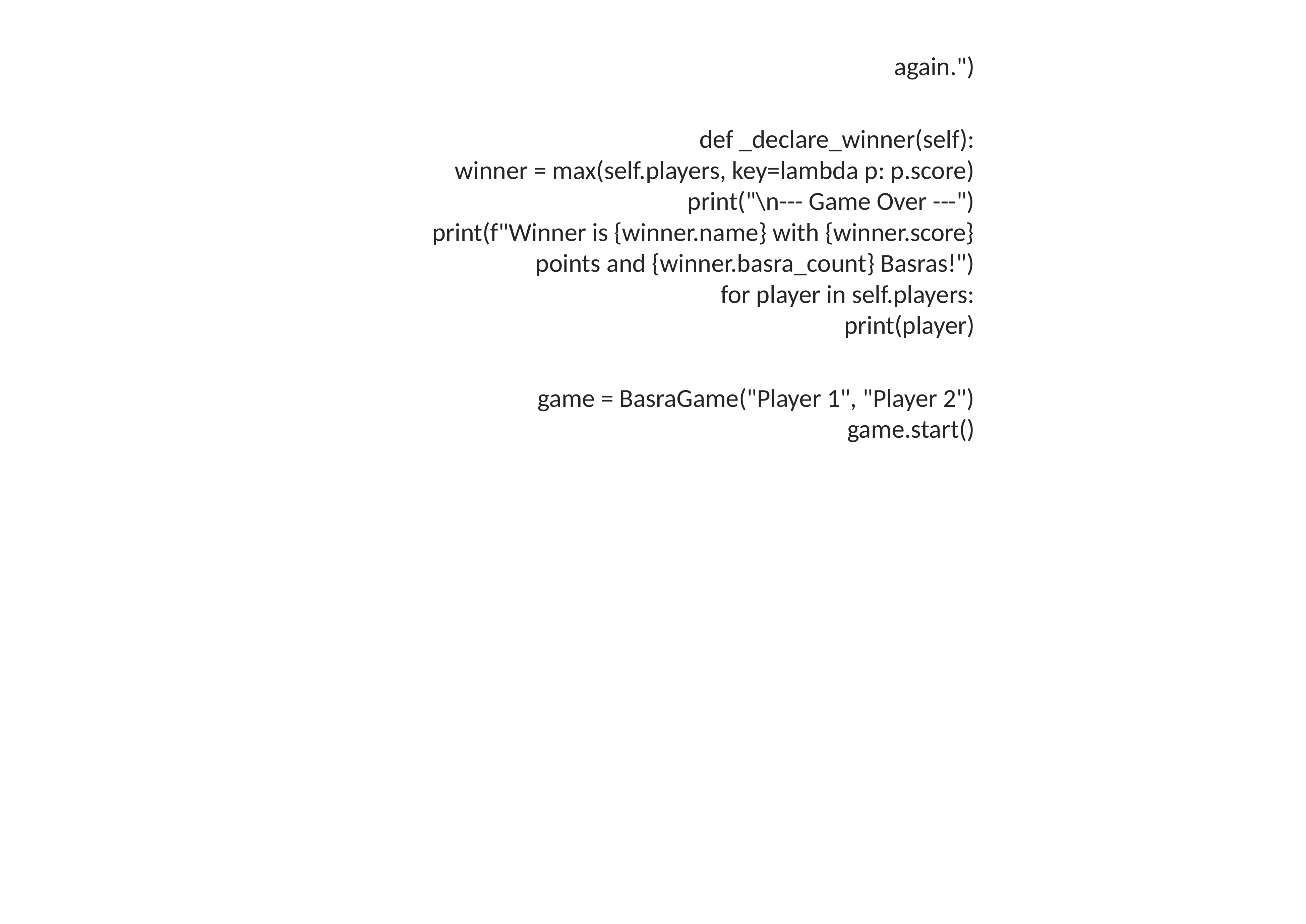

again.")

    def _declare_winner(self):
        winner = max(self.players, key=lambda p: p.score)
        print("\n--- Game Over ---")
        print(f"Winner is {winner.name} with {winner.score} points and {winner.basra_count} Basras!")
        for player in self.players:
            print(player)

game = BasraGame("Player 1", "Player 2")
game.start()